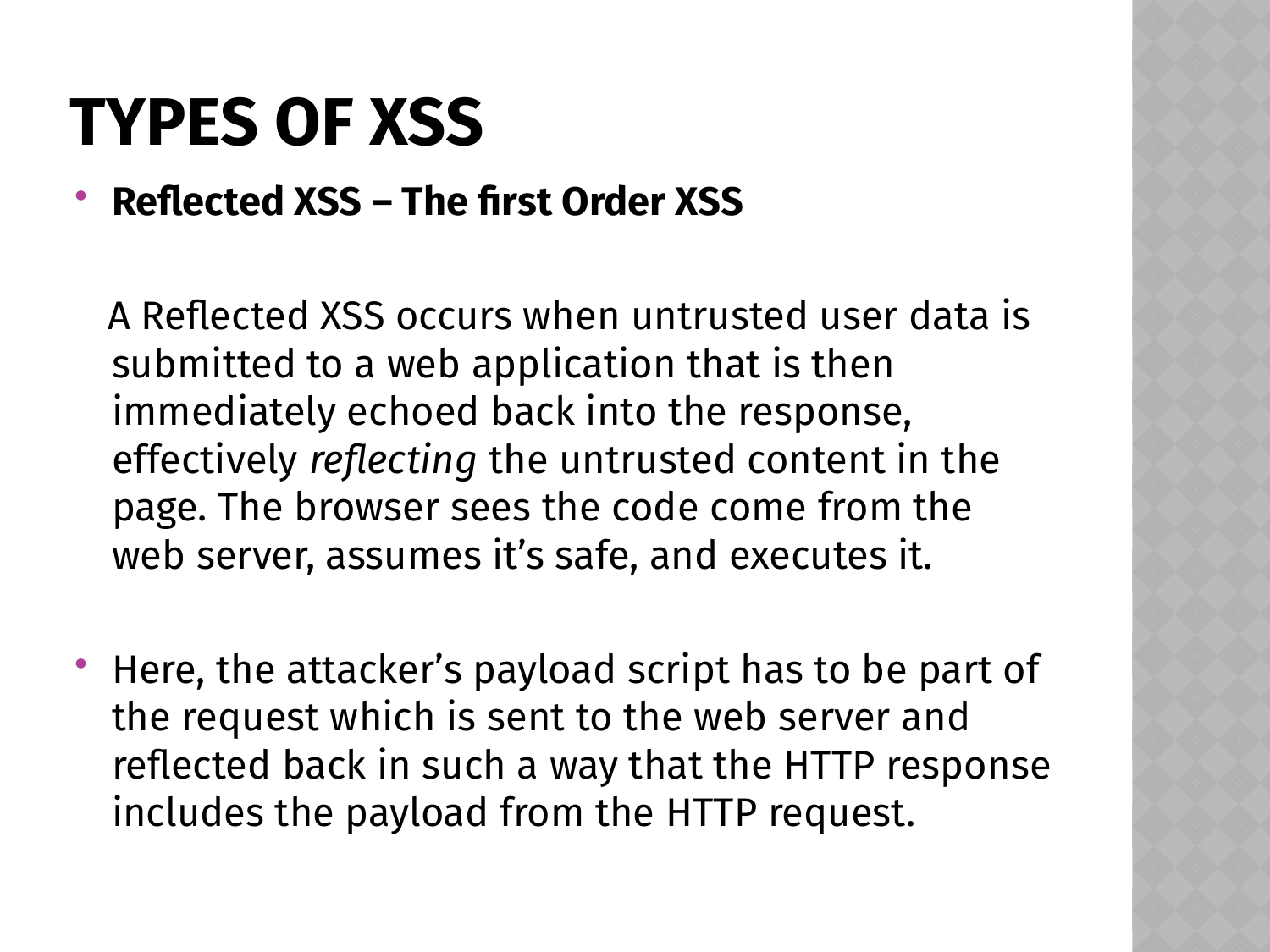

# Types of Xss
Reflected XSS – The first Order XSS

   A Reflected XSS occurs when untrusted user data is submitted to a web application that is then immediately echoed back into the response, effectively reflecting the untrusted content in the page. The browser sees the code come from the web server, assumes it’s safe, and executes it.

Here, the attacker’s payload script has to be part of the request which is sent to the web server and reflected back in such a way that the HTTP response includes the payload from the HTTP request.